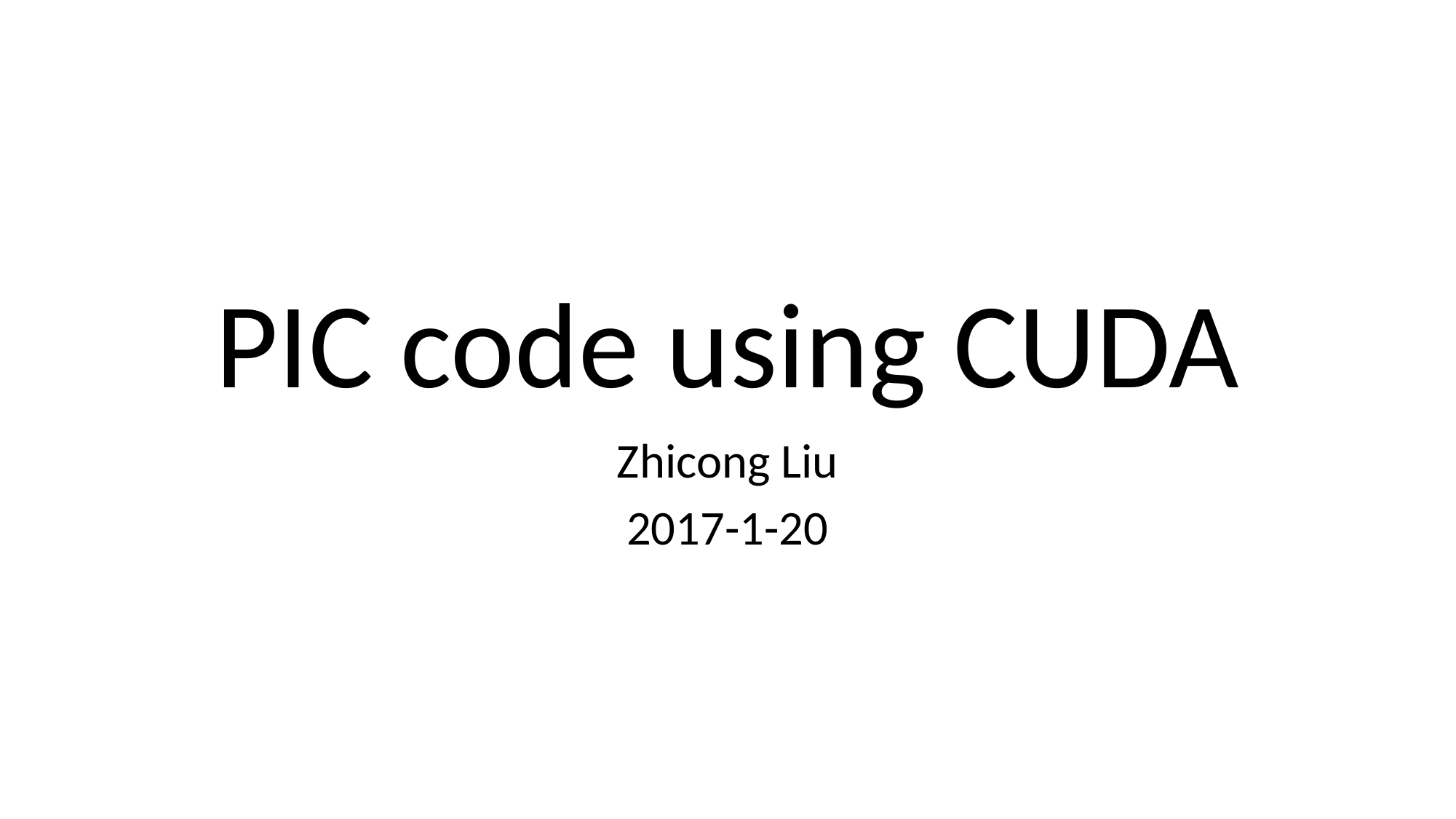

# PIC code using CUDA
Zhicong Liu
2017-1-20